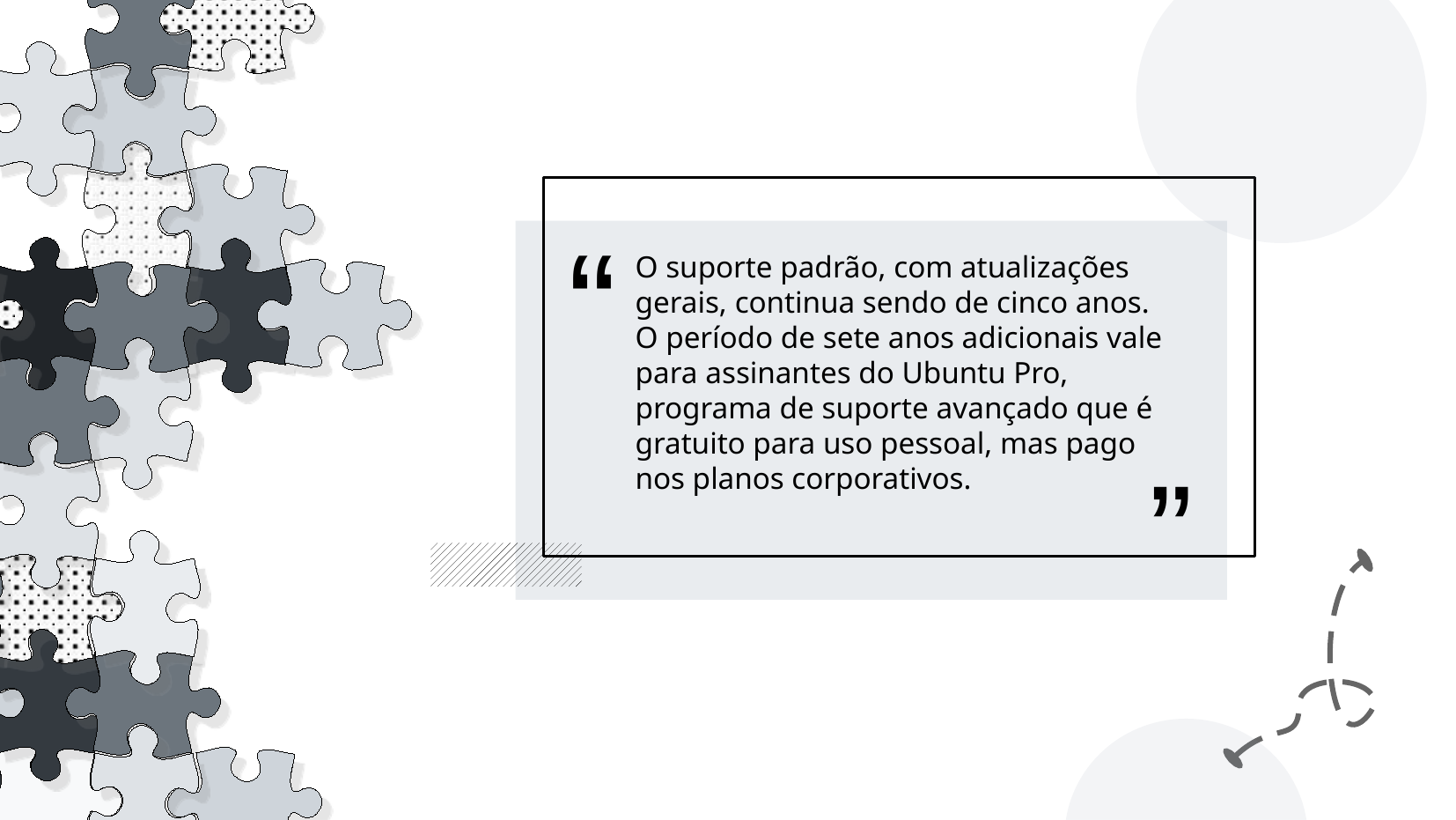

O suporte padrão, com atualizações gerais, continua sendo de cinco anos. O período de sete anos adicionais vale para assinantes do Ubuntu Pro, programa de suporte avançado que é gratuito para uso pessoal, mas pago nos planos corporativos.